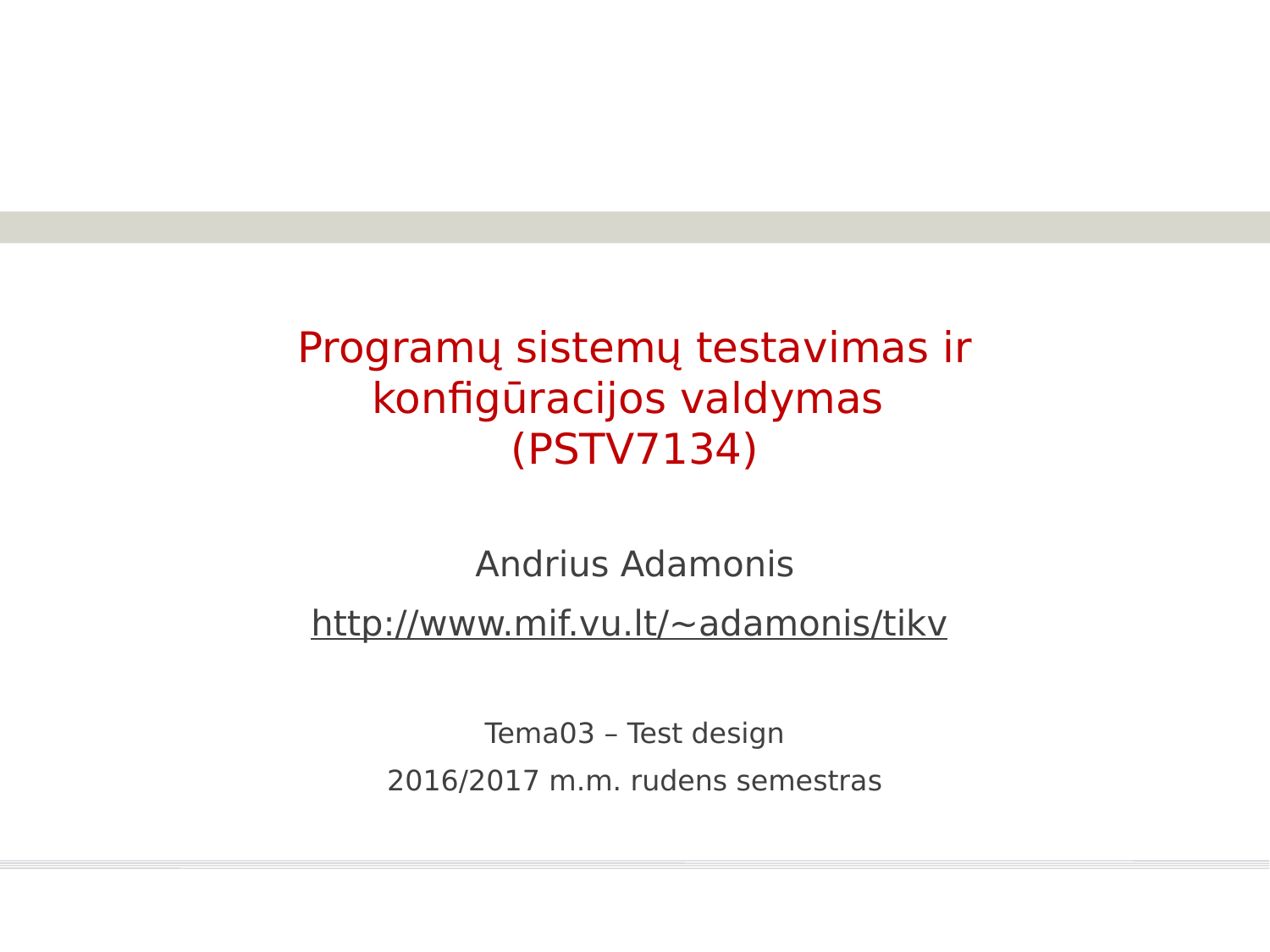

# Programų sistemų testavimas ir konfigūracijos valdymas (PSTV7134)
Andrius Adamonis
http://www.mif.vu.lt/~adamonis/tikv

Tema03 – Test design
2016/2017 m.m. rudens semestras